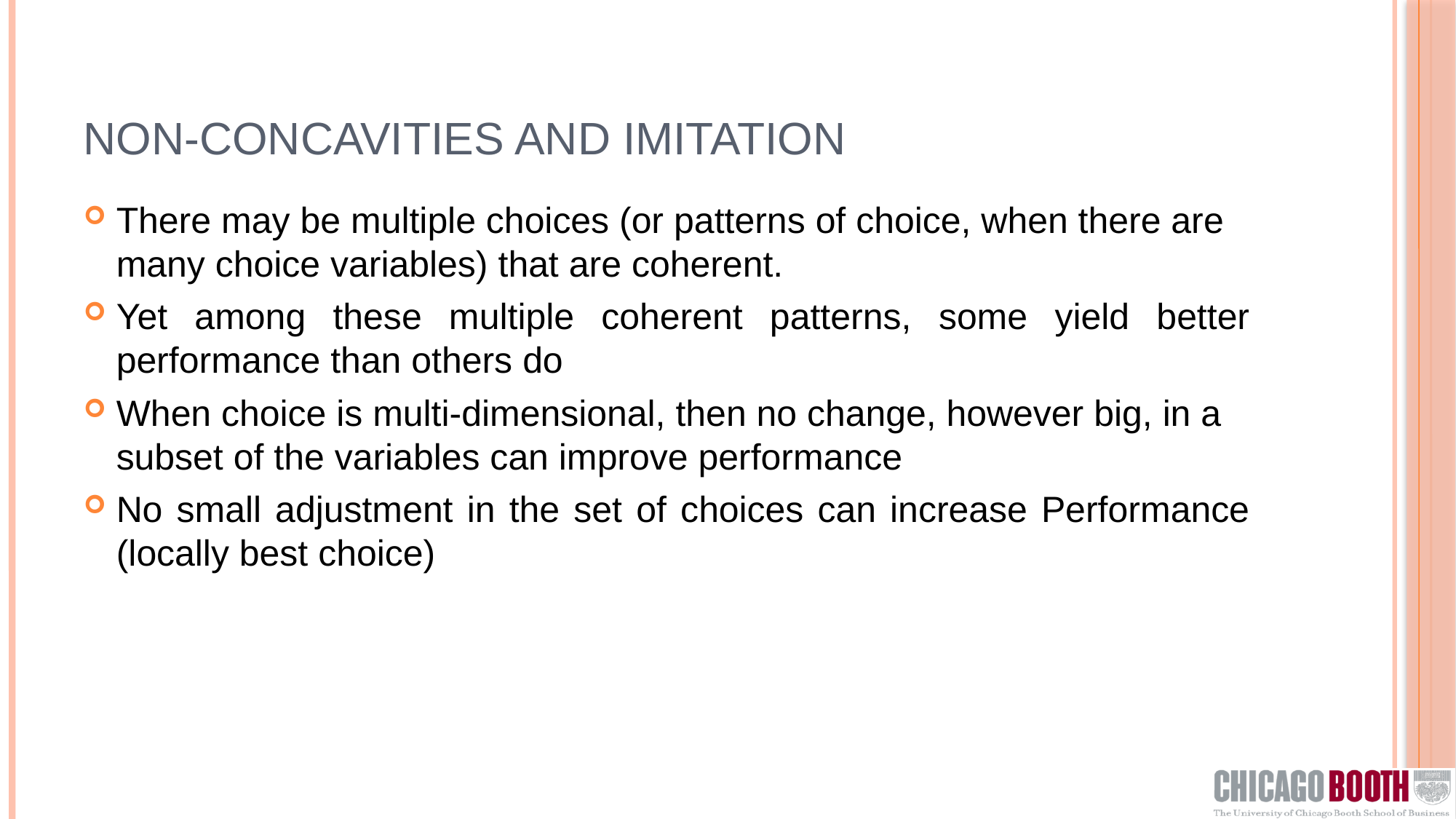

# Non-concavities and Imitation
There may be multiple choices (or patterns of choice, when there are many choice variables) that are coherent.
Yet among these multiple coherent patterns, some yield better performance than others do
When choice is multi-dimensional, then no change, however big, in a subset of the variables can improve performance
No small adjustment in the set of choices can increase Performance (locally best choice)